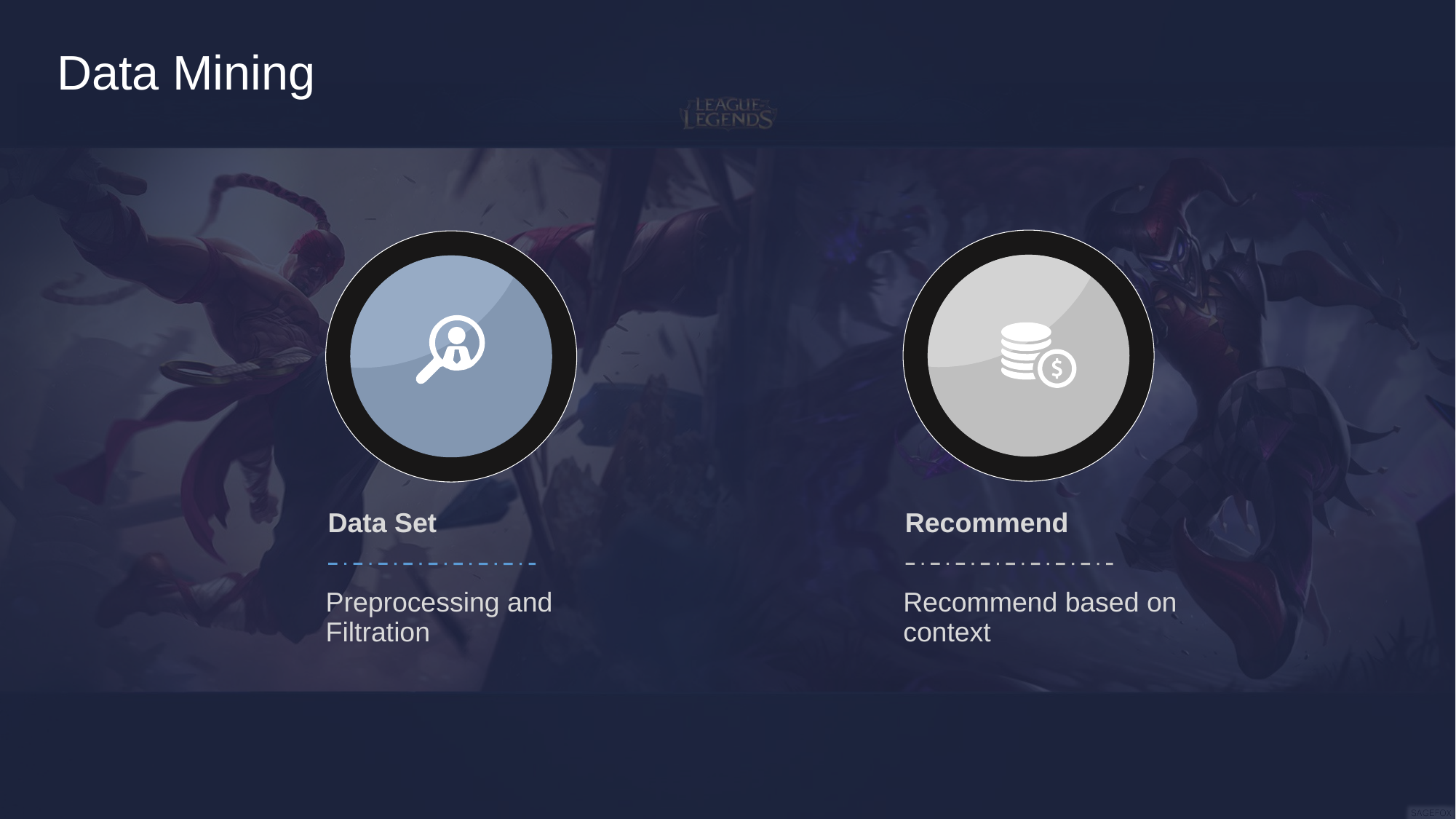

Data Mining

Data Set
Preprocessing and Filtration
Recommend
Recommend based on context